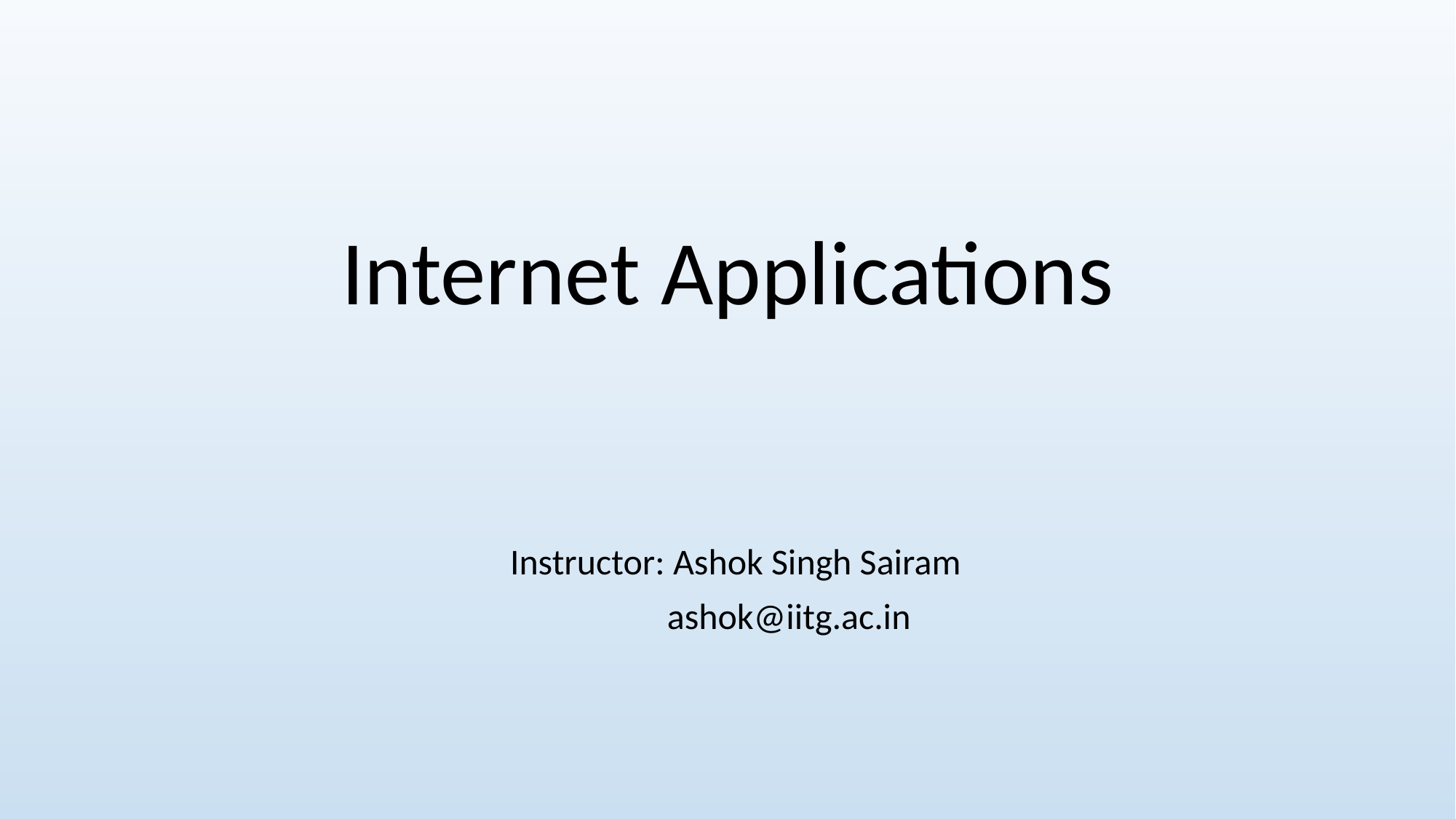

# Internet Applications
Instructor: Ashok Singh Sairam
             ashok@iitg.ac.in